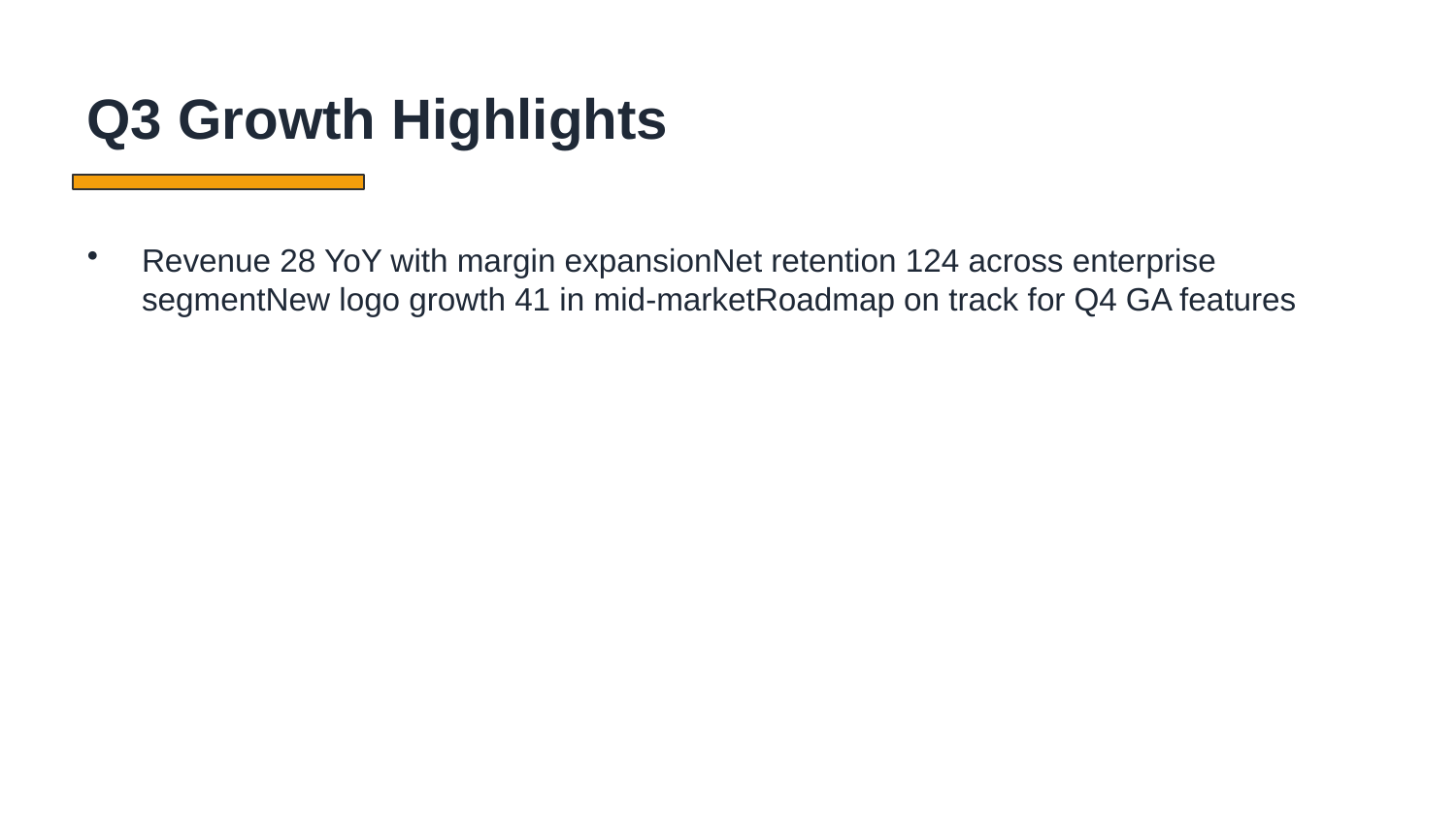

Q3 Growth Highlights

Revenue 28 YoY with margin expansionNet retention 124 across enterprise segmentNew logo growth 41 in mid-marketRoadmap on track for Q4 GA features